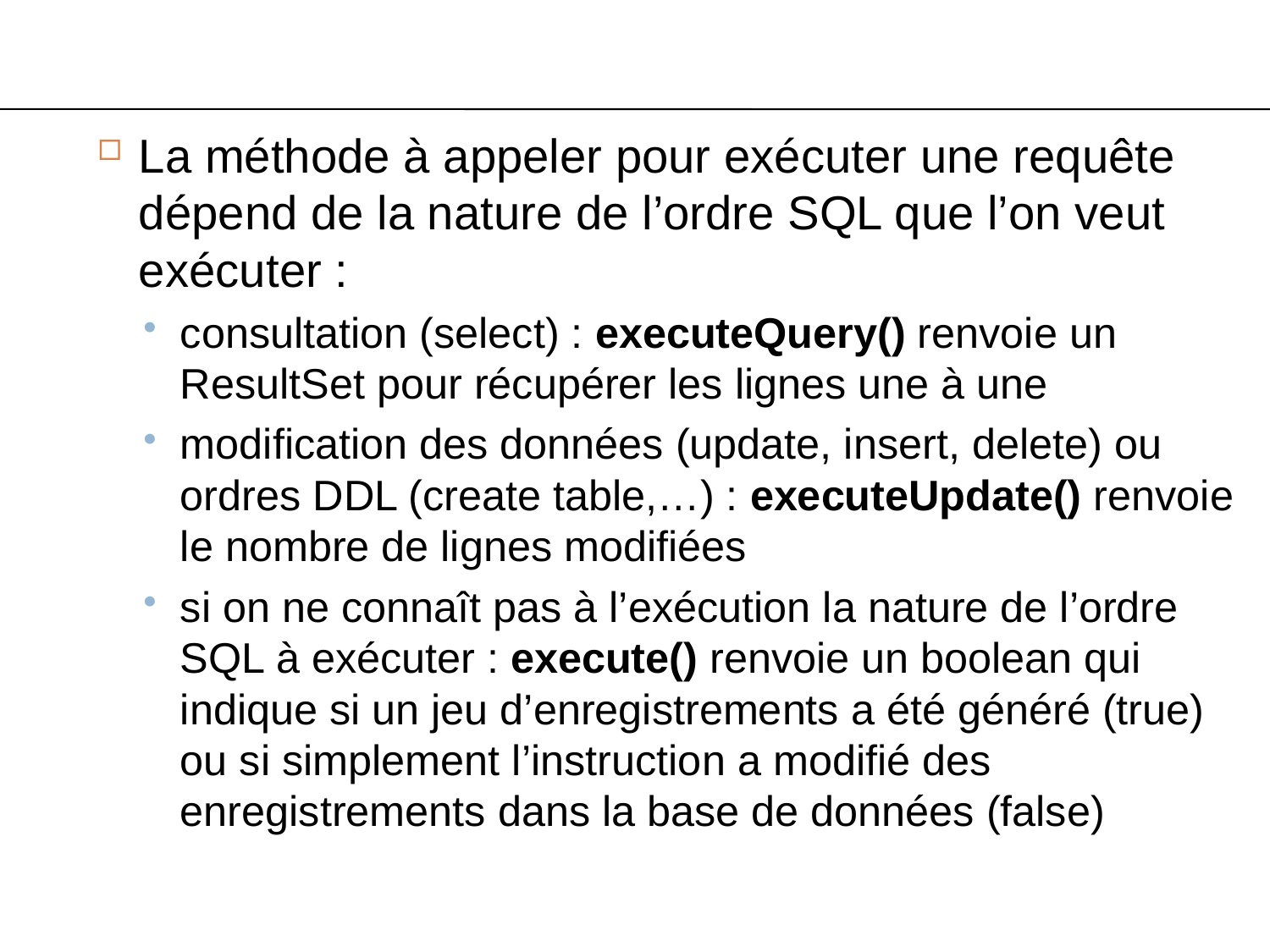

#
La méthode à appeler pour exécuter une requête dépend de la nature de l’ordre SQL que l’on veut exécuter :
consultation (select) : executeQuery() renvoie un ResultSet pour récupérer les lignes une à une
modification des données (update, insert, delete) ou ordres DDL (create table,…) : executeUpdate() renvoie le nombre de lignes modifiées
si on ne connaît pas à l’exécution la nature de l’ordre SQL à exécuter : execute() renvoie un boolean qui indique si un jeu d’enregistrements a été généré (true) ou si simplement l’instruction a modifié des enregistrements dans la base de données (false)